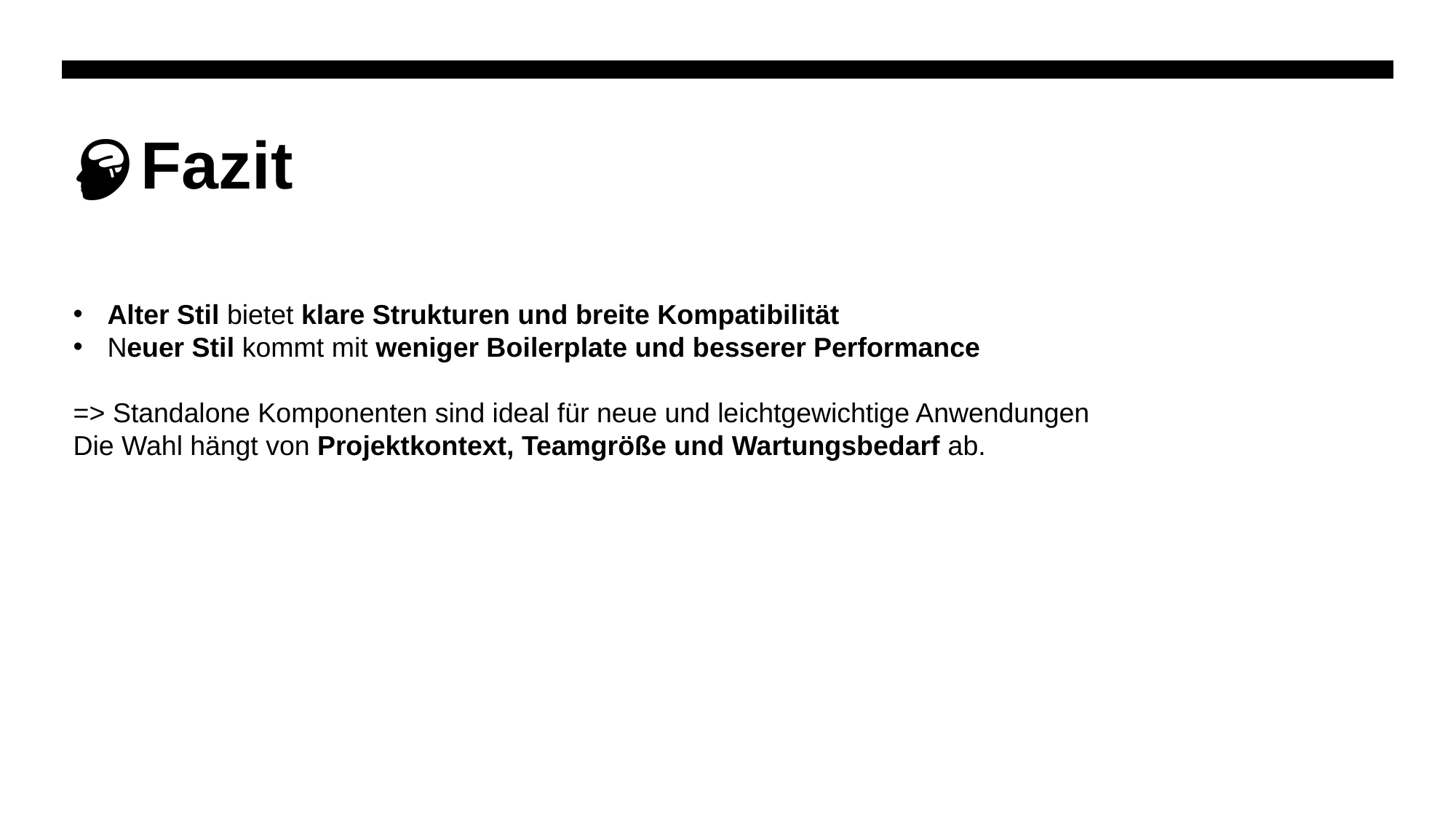

# 🧠 Fazit
Alter Stil bietet klare Strukturen und breite Kompatibilität
Neuer Stil kommt mit weniger​ Boilerplate und besserer Performance

=> Standalone Komponenten sind ideal für neue und leichtgewichtige Anwendungen
Die Wahl hängt von Projektkontext, Teamgröße und Wartungsbedarf ab.